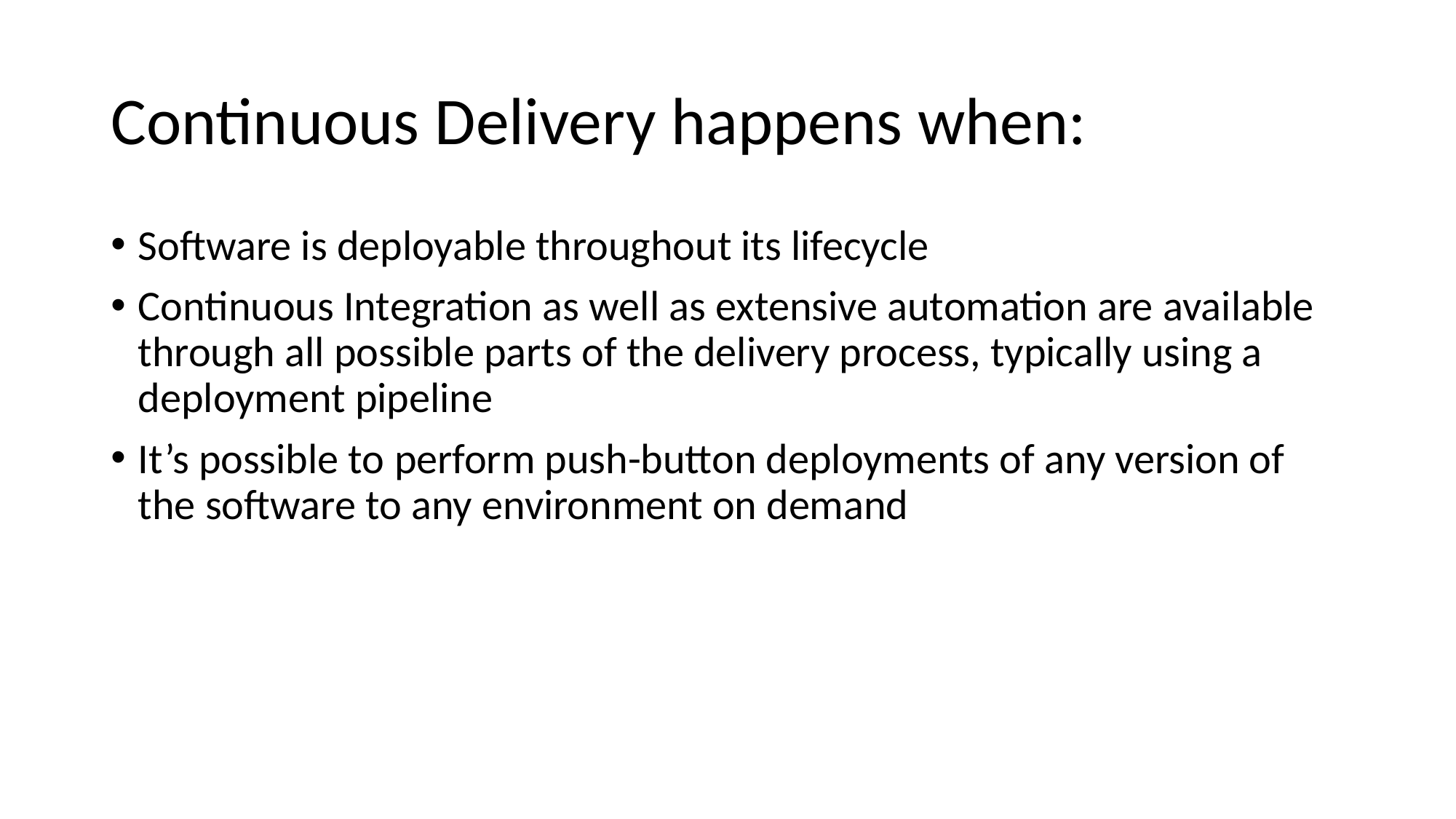

# Continuous Delivery happens when:
Software is deployable throughout its lifecycle
Continuous Integration as well as extensive automation are available through all possible parts of the delivery process, typically using a deployment pipeline
It’s possible to perform push-button deployments of any version of the software to any environment on demand